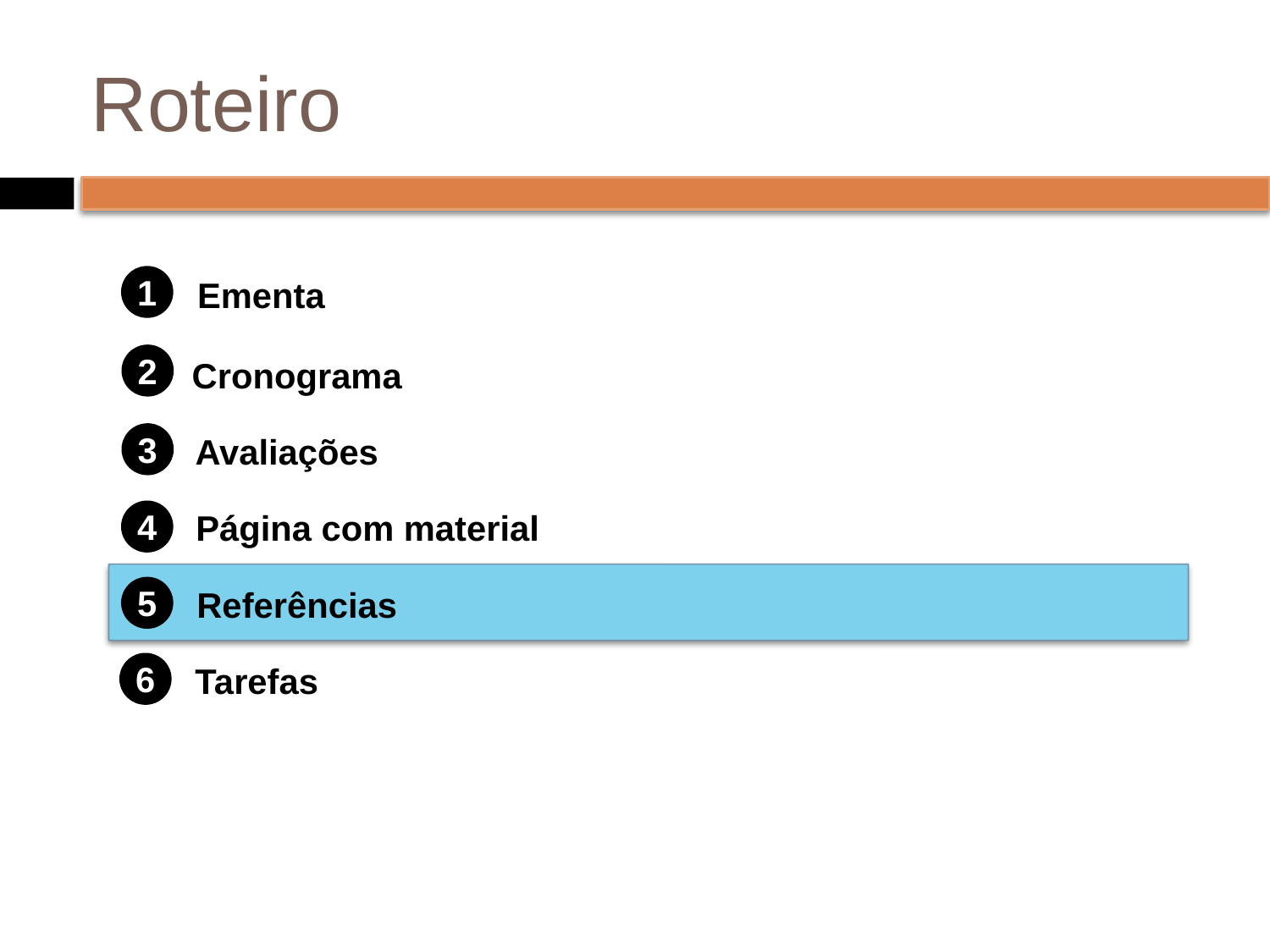

# Roteiro
1

Ementa
2

Cronograma
Avaliações
3

Página com material
4

5

Referências
6

Tarefas
47